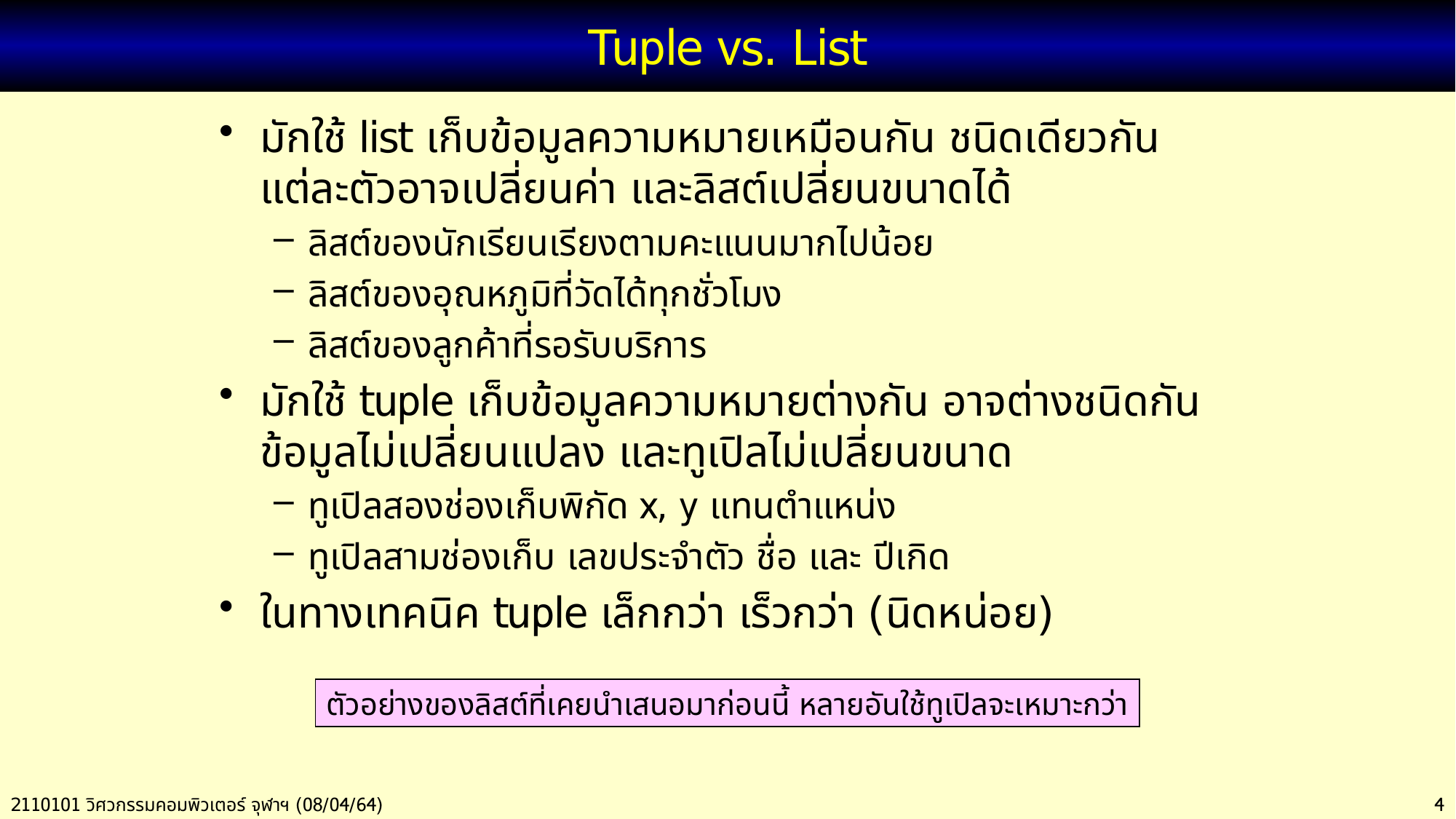

# Tuple vs. List
มักใช้ list เก็บข้อมูลความหมายเหมือนกัน ชนิดเดียวกัน
แต่ละตัวอาจเปลี่ยนค่า และลิสต์เปลี่ยนขนาดได้
ลิสต์ของนักเรียนเรียงตามคะแนนมากไปน้อย
ลิสต์ของอุณหภูมิที่วัดได้ทุกชั่วโมง
ลิสต์ของลูกค้าที่รอรับบริการ
มักใช้ tuple เก็บข้อมูลความหมายต่างกัน อาจต่างชนิดกัน
ข้อมูลไม่เปลี่ยนแปลง และทูเปิลไม่เปลี่ยนขนาด
ทูเปิลสองช่องเก็บพิกัด x, y แทนตำแหน่ง
ทูเปิลสามช่องเก็บ เลขประจำตัว ชื่อ และ ปีเกิด
ในทางเทคนิค tuple เล็กกว่า เร็วกว่า (นิดหน่อย)
ตัวอย่างของลิสต์ที่เคยนำเสนอมาก่อนนี้ หลายอันใช้ทูเปิลจะเหมาะกว่า